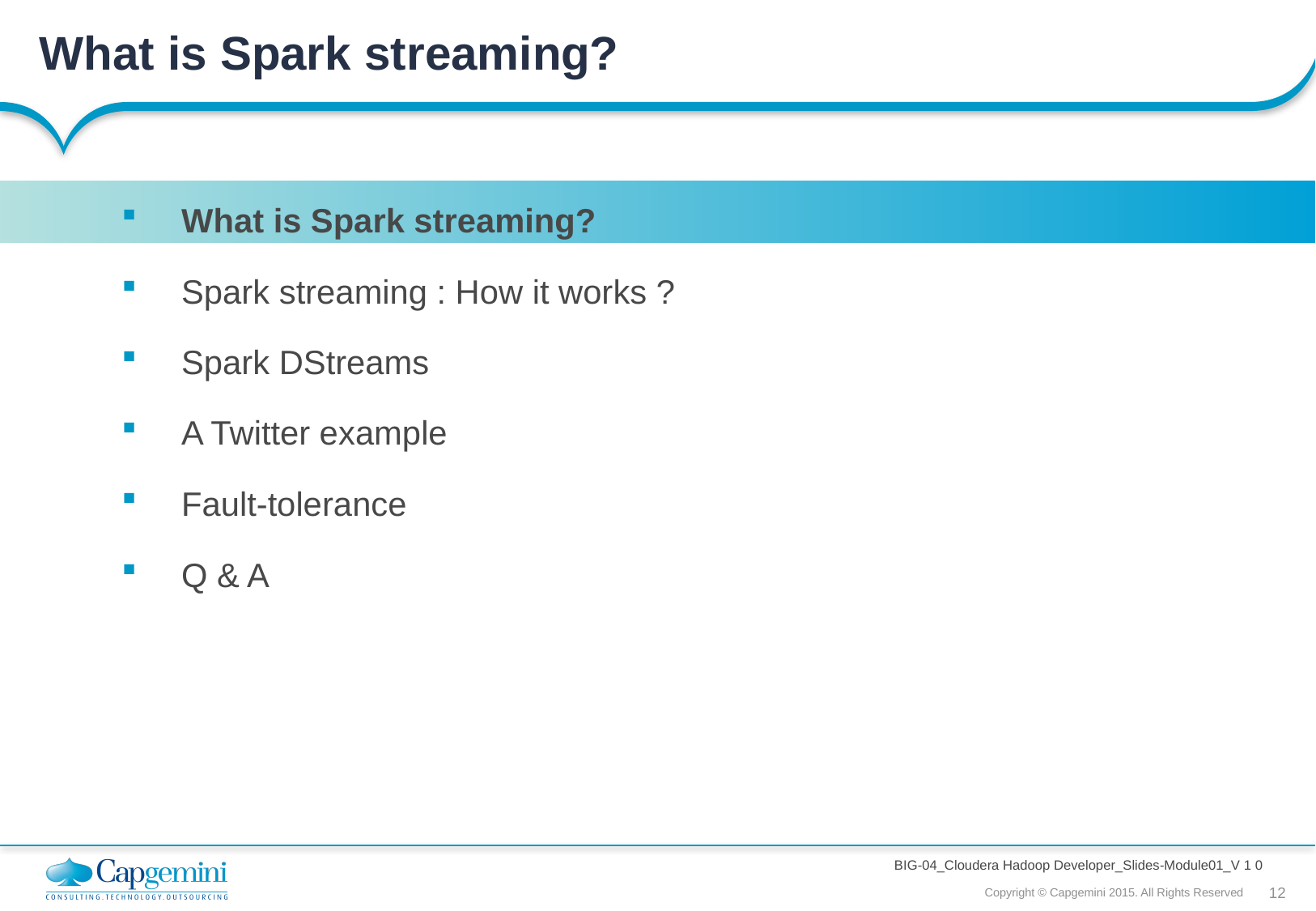

# What is Spark streaming?
What is Spark streaming?
Spark streaming : How it works ?
Spark DStreams
A Twitter example
Fault-tolerance
Q & A